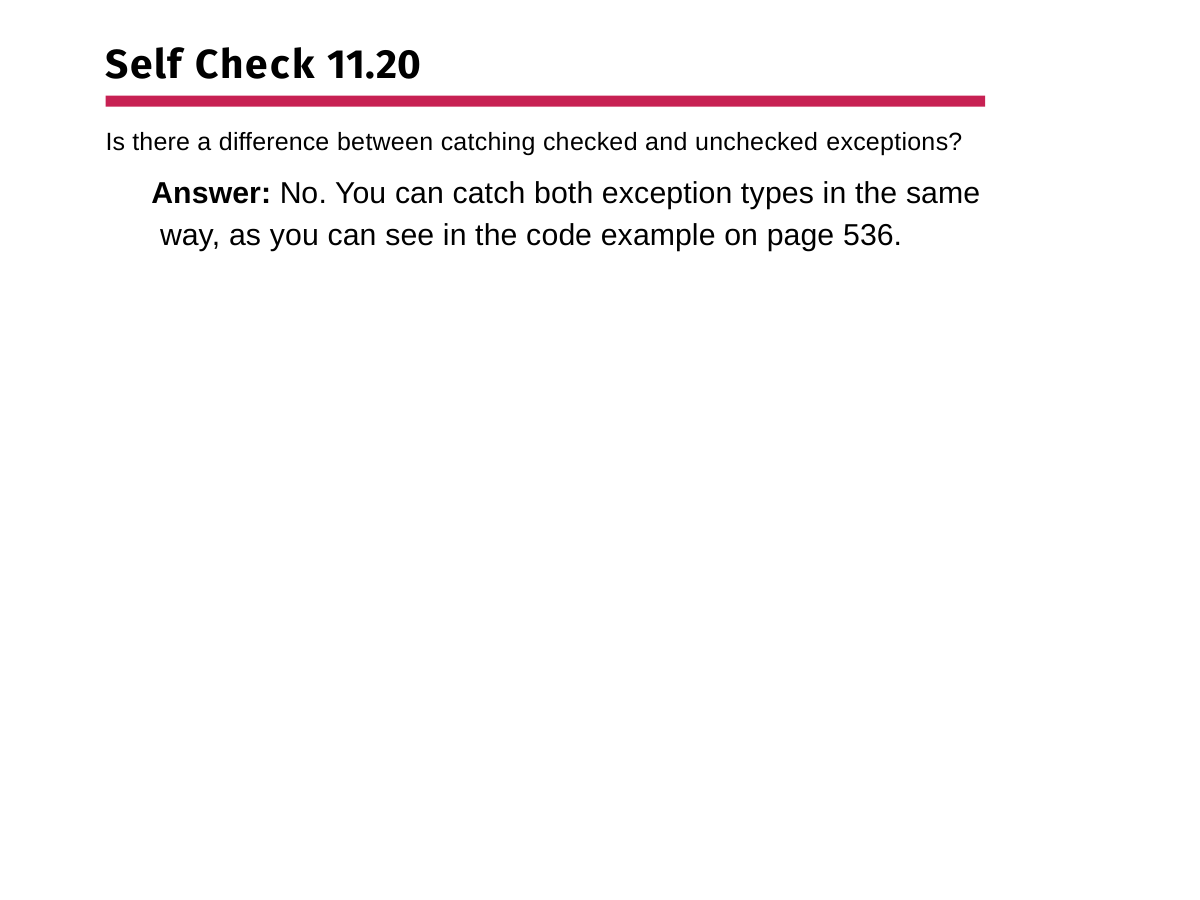

# Self Check 11.20

Is there a difference between catching checked and unchecked exceptions?
Answer: No. You can catch both exception types in the same  way, as you can see in the code example on page 536.